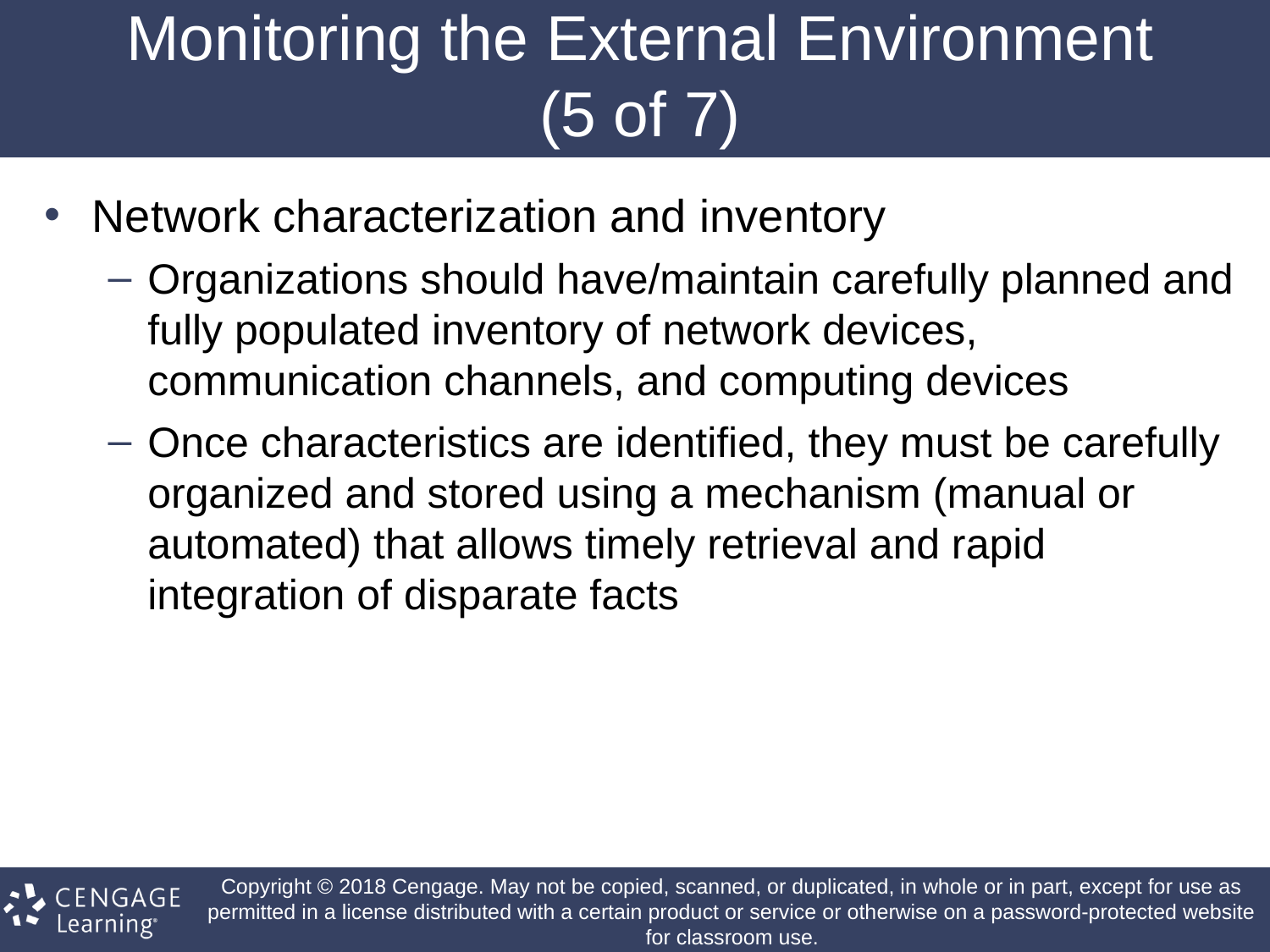

# Monitoring the External Environment (5 of 7)
Network characterization and inventory
Organizations should have/maintain carefully planned and fully populated inventory of network devices, communication channels, and computing devices
Once characteristics are identified, they must be carefully organized and stored using a mechanism (manual or automated) that allows timely retrieval and rapid integration of disparate facts